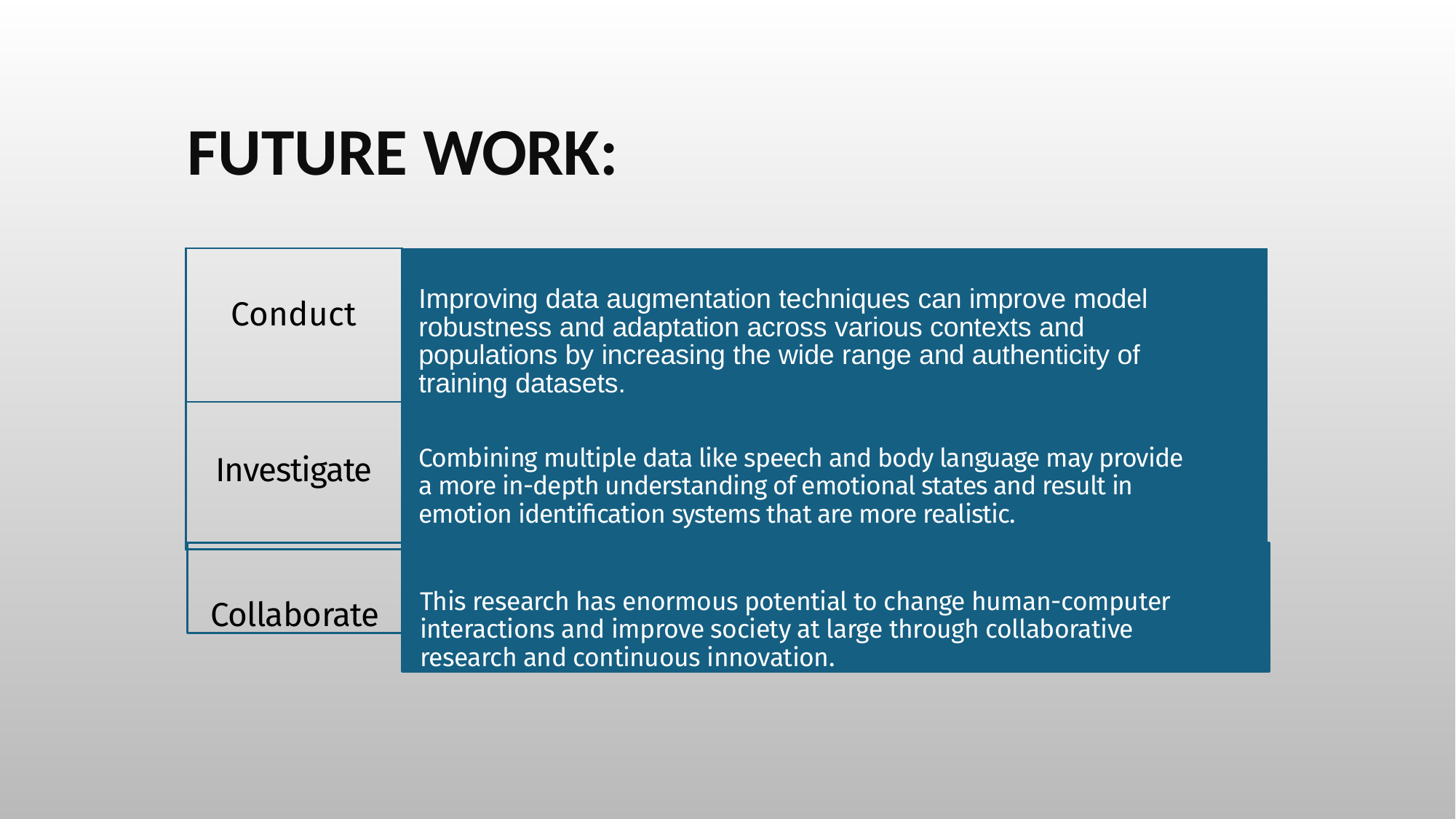

# Future Work:
| Conduct | Improving data augmentation techniques can improve model robustness and adaptation across various contexts and populations by increasing the wide range and authenticity of training datasets. |
| --- | --- |
| Investigate | Combining multiple data like speech and body language may provide a more in-depth understanding of emotional states and result in emotion identification systems that are more realistic. |

Collaborate

This research has enormous potential to change human-computer interactions and improve society at large through collaborative research and continuous innovation.